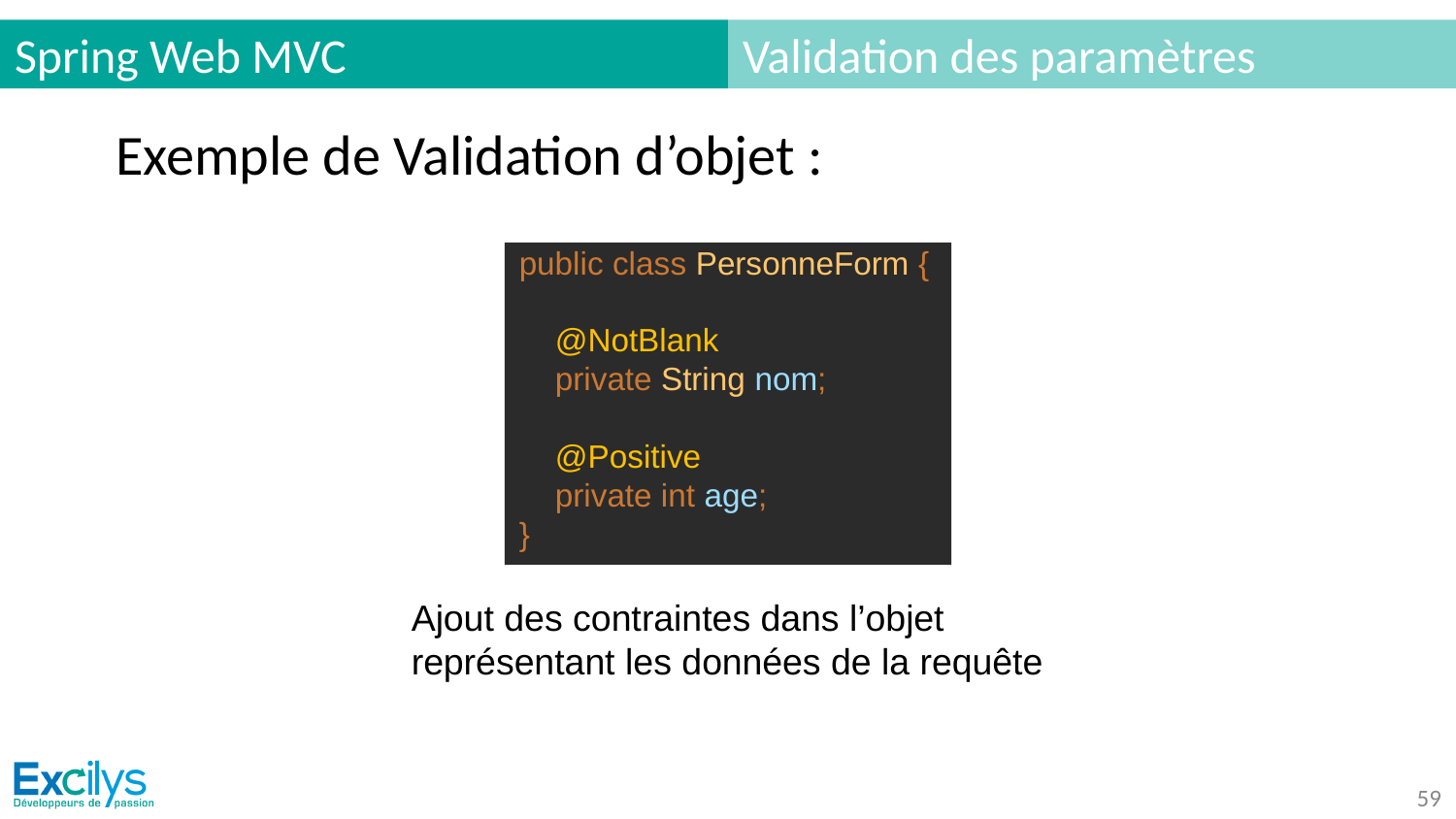

# Spring Web MVC
Validation des paramètres
Exemple de Validation d’objet :

public class PersonneForm {

    @NotBlank
    private String nom;

    @Positive
    private int age;
}

Ajout des contraintes dans l’objet représentant les données de la requête
59